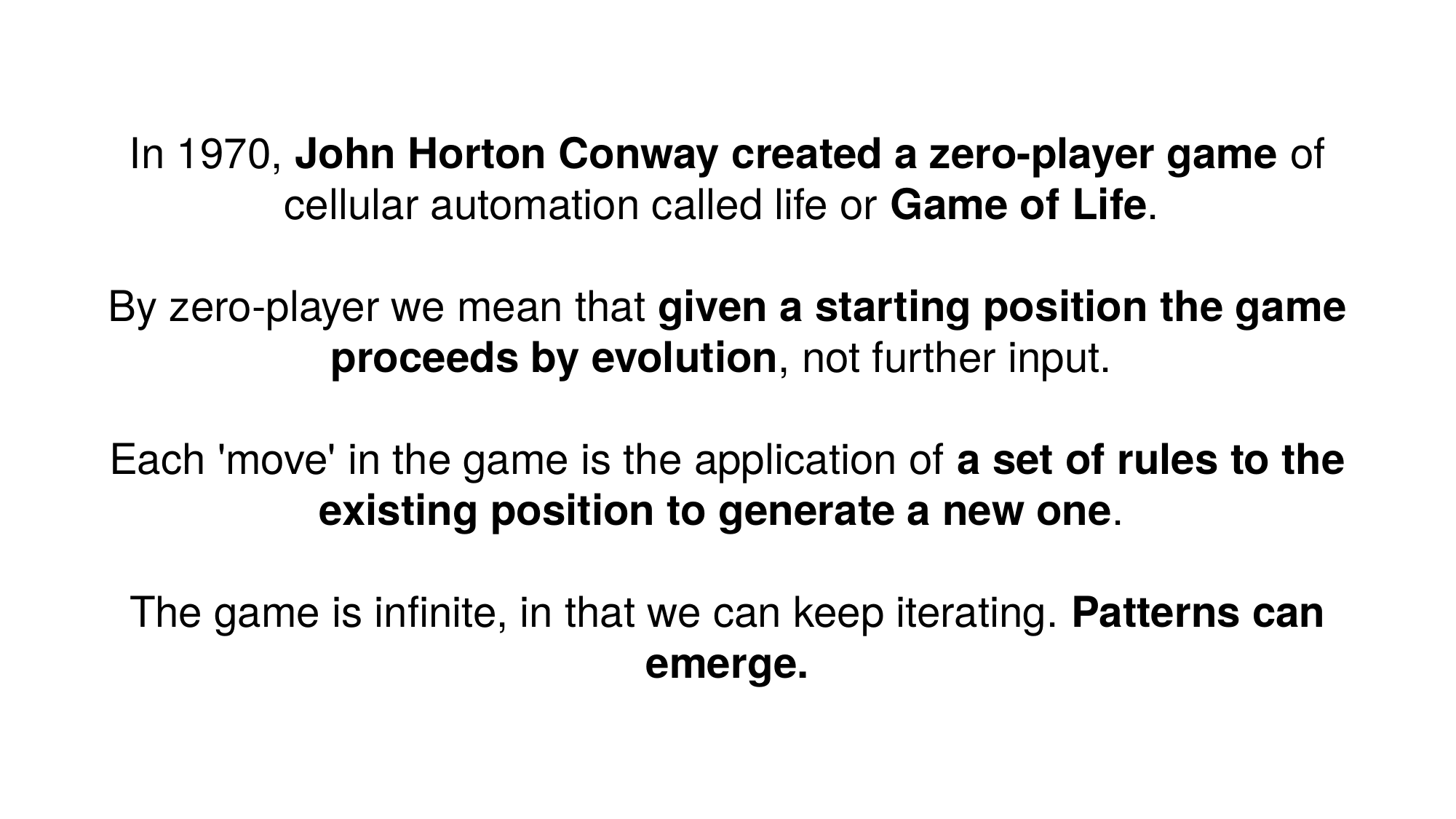

In 1970, John Horton Conway created a zero-player game of cellular automation called life or Game of Life.

By zero-player we mean that given a starting position the game proceeds by evolution, not further input.

Each 'move' in the game is the application of a set of rules to the existing position to generate a new one.

The game is infinite, in that we can keep iterating. Patterns can emerge.